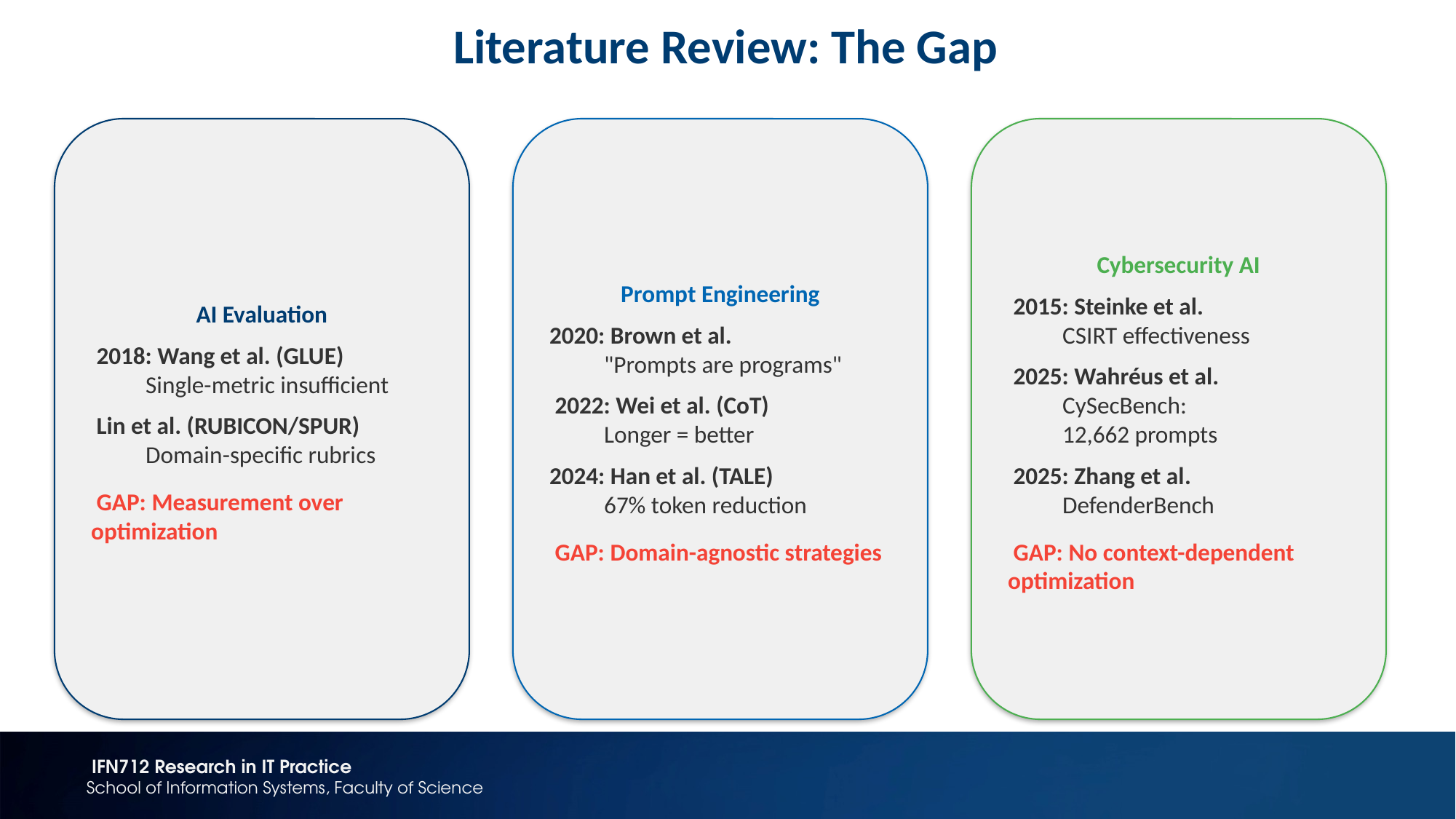

Literature Review: The Gap
AI Evaluation
 2018: Wang et al. (GLUE)
Single-metric insufficient
 Lin et al. (RUBICON/SPUR)
Domain-specific rubrics
 GAP: Measurement over optimization
Prompt Engineering
2020: Brown et al.
"Prompts are programs"
 2022: Wei et al. (CoT)
Longer = better
2024: Han et al. (TALE)
67% token reduction
 GAP: Domain-agnostic strategies
Cybersecurity AI
 2015: Steinke et al.
CSIRT effectiveness
 2025: Wahréus et al.
CySecBench:
12,662 prompts
 2025: Zhang et al.
DefenderBench
 GAP: No context-dependent optimization